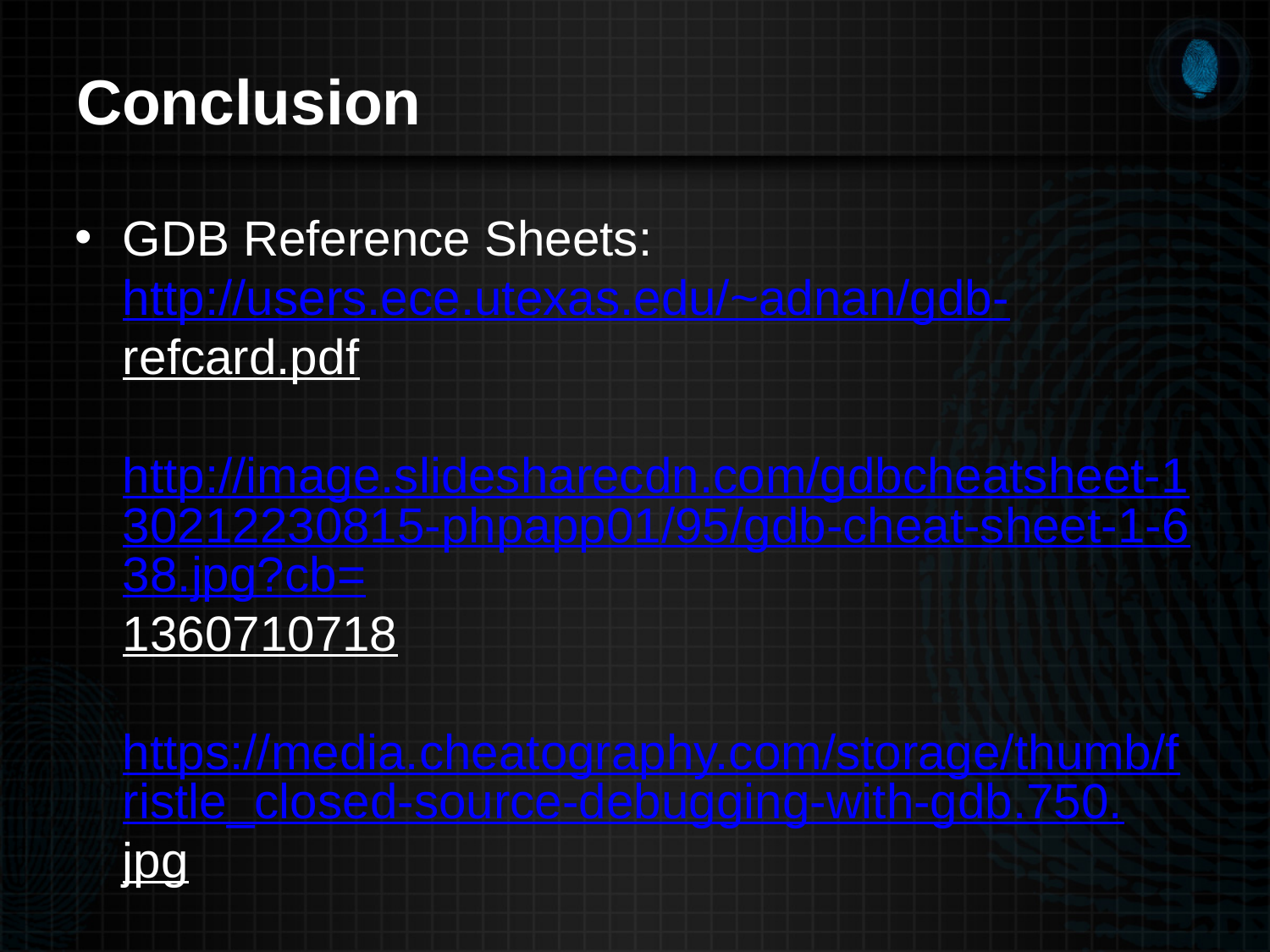

# Conclusion
GDB Reference Sheets:
http://users.ece.utexas.edu/~adnan/gdb-refcard.pdf
http://image.slidesharecdn.com/gdbcheatsheet-130212230815-phpapp01/95/gdb-cheat-sheet-1-638.jpg?cb=1360710718
https://media.cheatography.com/storage/thumb/fristle_closed-source-debugging-with-gdb.750.jpg